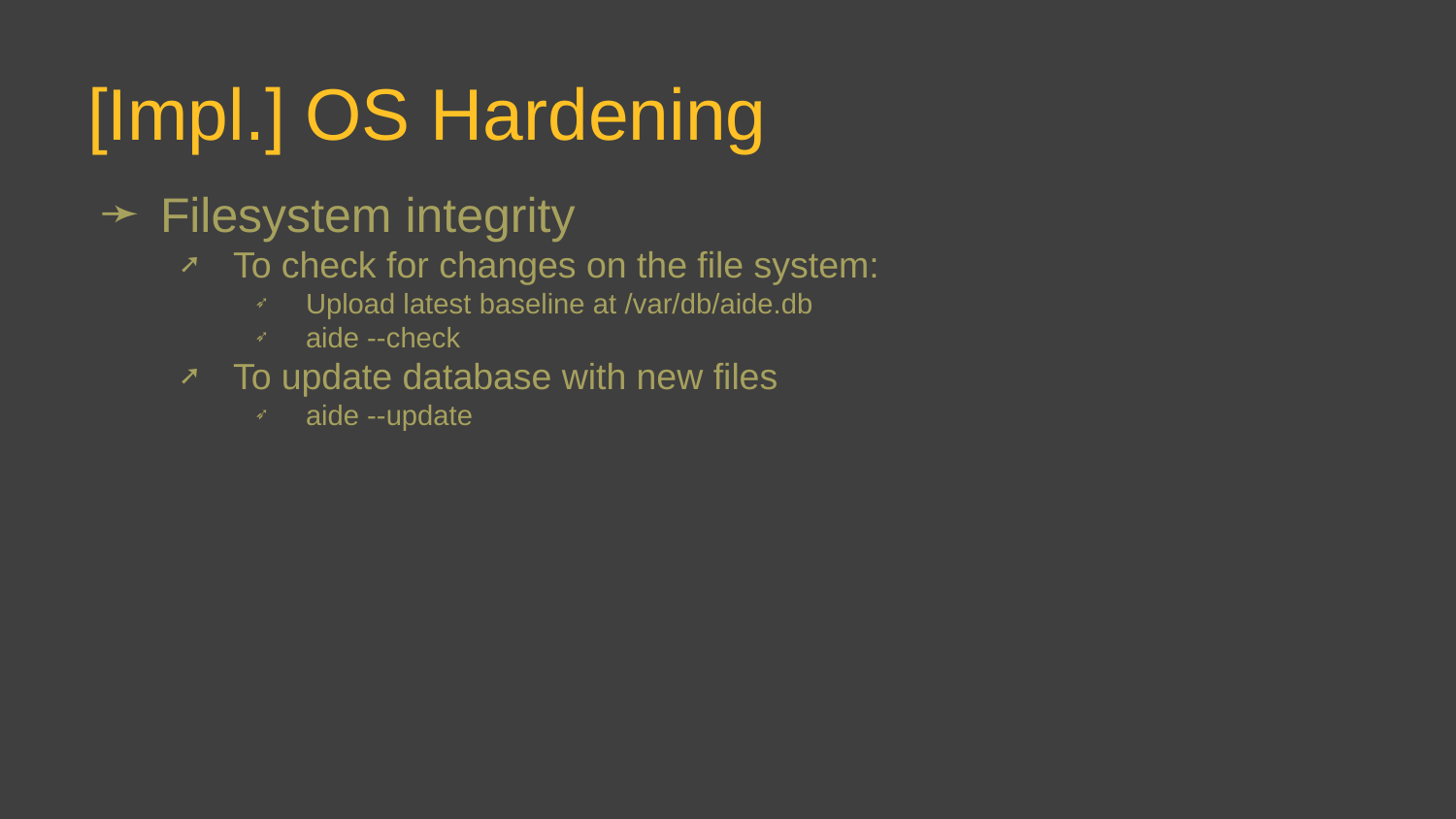

# [Impl.] OS Hardening
Filesystem integrity
To check for changes on the file system:
Upload latest baseline at /var/db/aide.db
aide --check
To update database with new files
aide --update